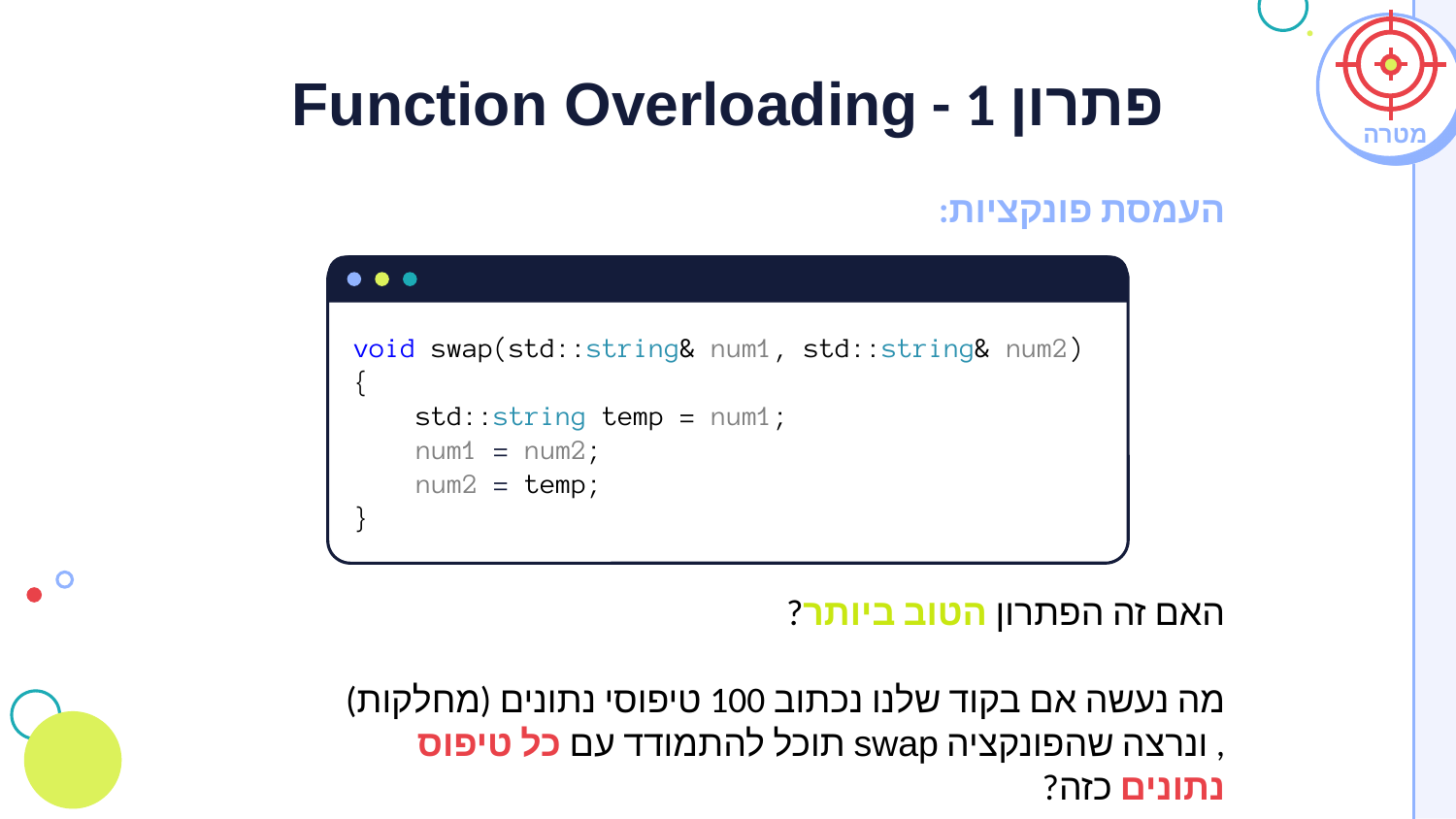

# פתרון 1 - Function Overloading
מטרה
העמסת פונקציות:

void swap(std::string& num1, std::string& num2)
{
    std::string temp = num1;
    num1 = num2;
    num2 = temp;
}

האם זה הפתרון הטוב ביותר?
מה נעשה אם בקוד שלנו נכתוב 100 טיפוסי נתונים (מחלקות) , ונרצה שהפונקציה swap תוכל להתמודד עם כל טיפוס נתונים כזה?